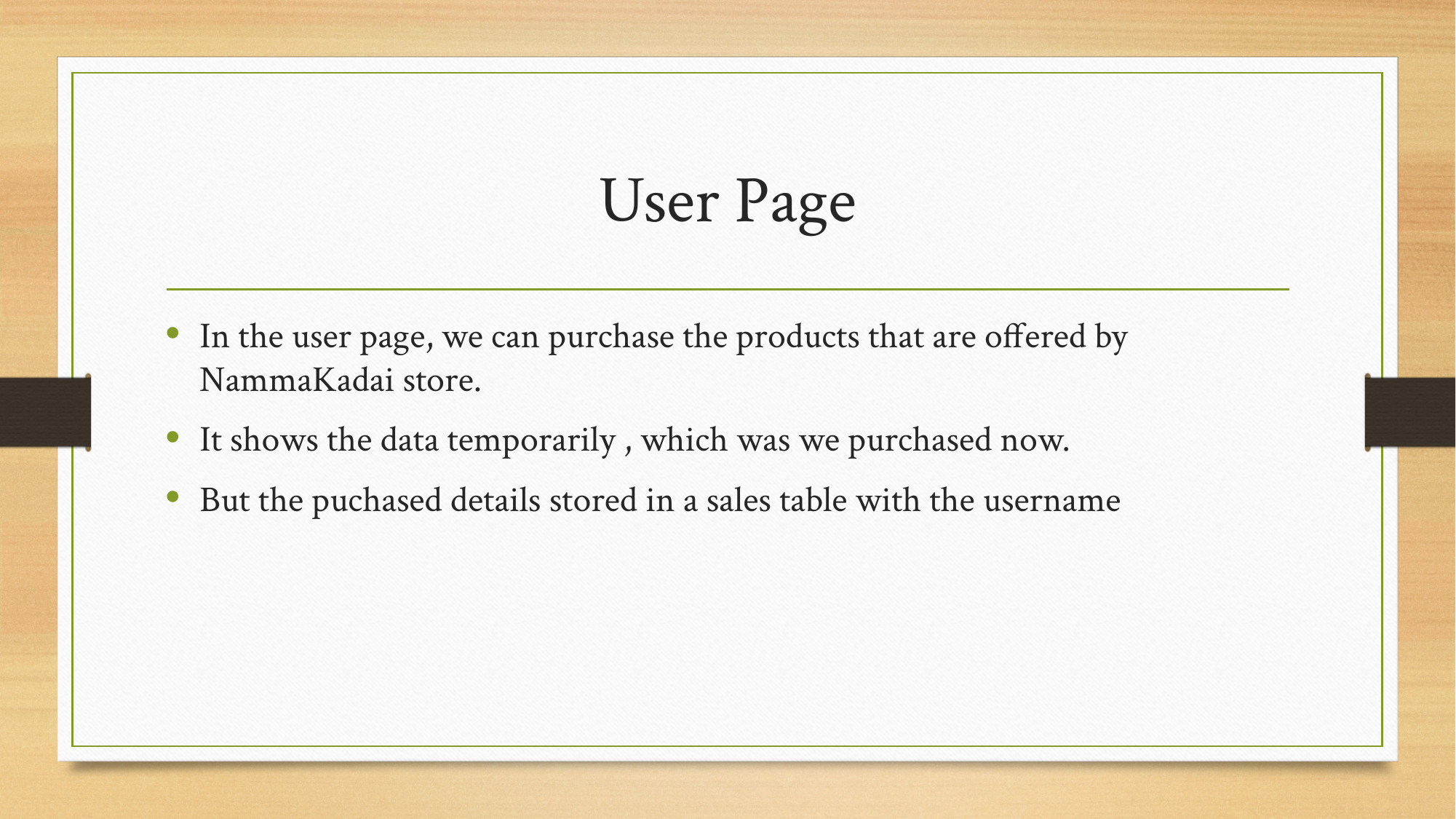

# User Page
In the user page, we can purchase the products that are offered by NammaKadai store.
It shows the data temporarily , which was we purchased now.
But the puchased details stored in a sales table with the username